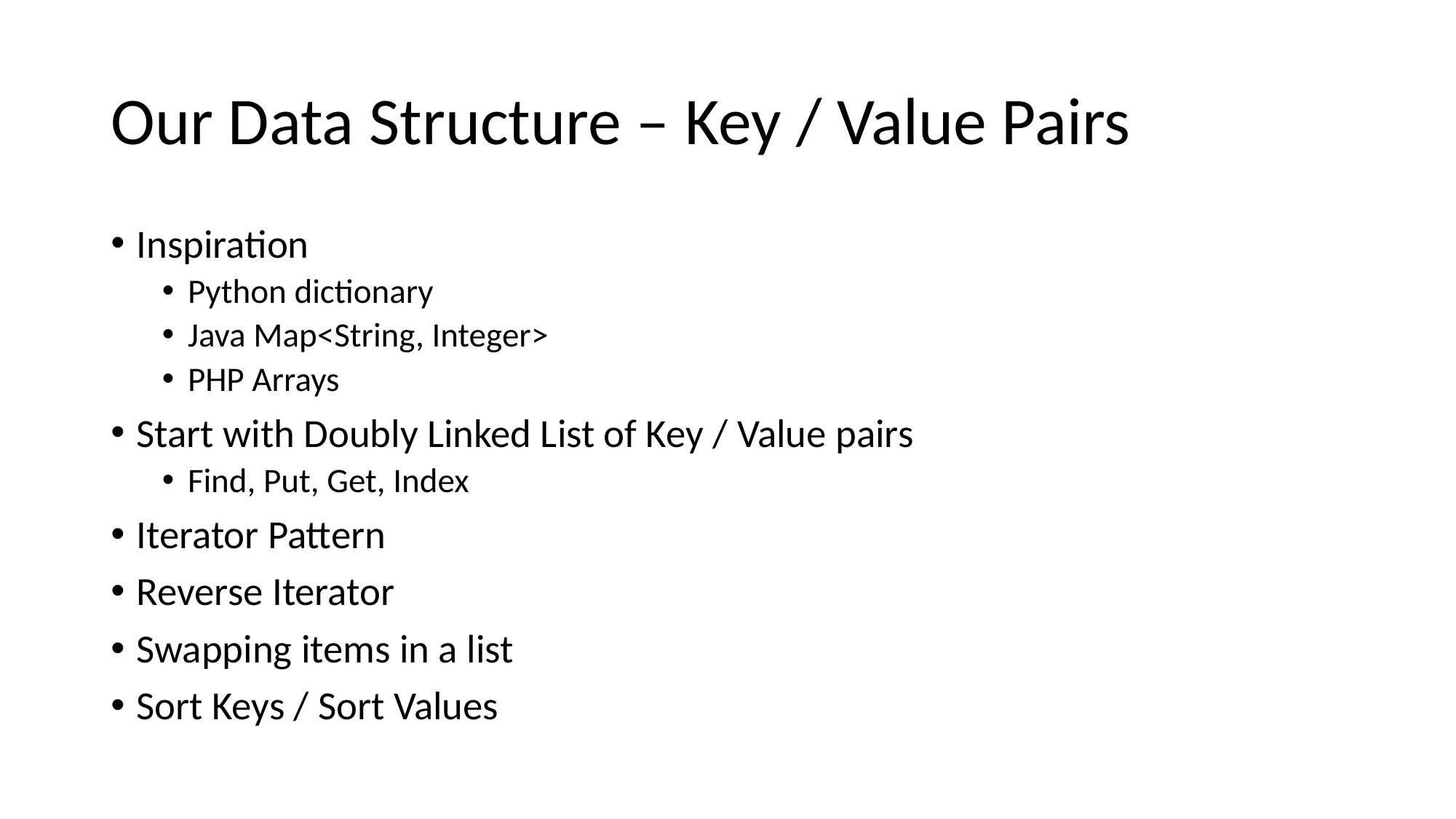

# Our Data Structure – Key / Value Pairs
Inspiration
Python dictionary
Java Map<String, Integer>
PHP Arrays
Start with Doubly Linked List of Key / Value pairs
Find, Put, Get, Index
Iterator Pattern
Reverse Iterator
Swapping items in a list
Sort Keys / Sort Values